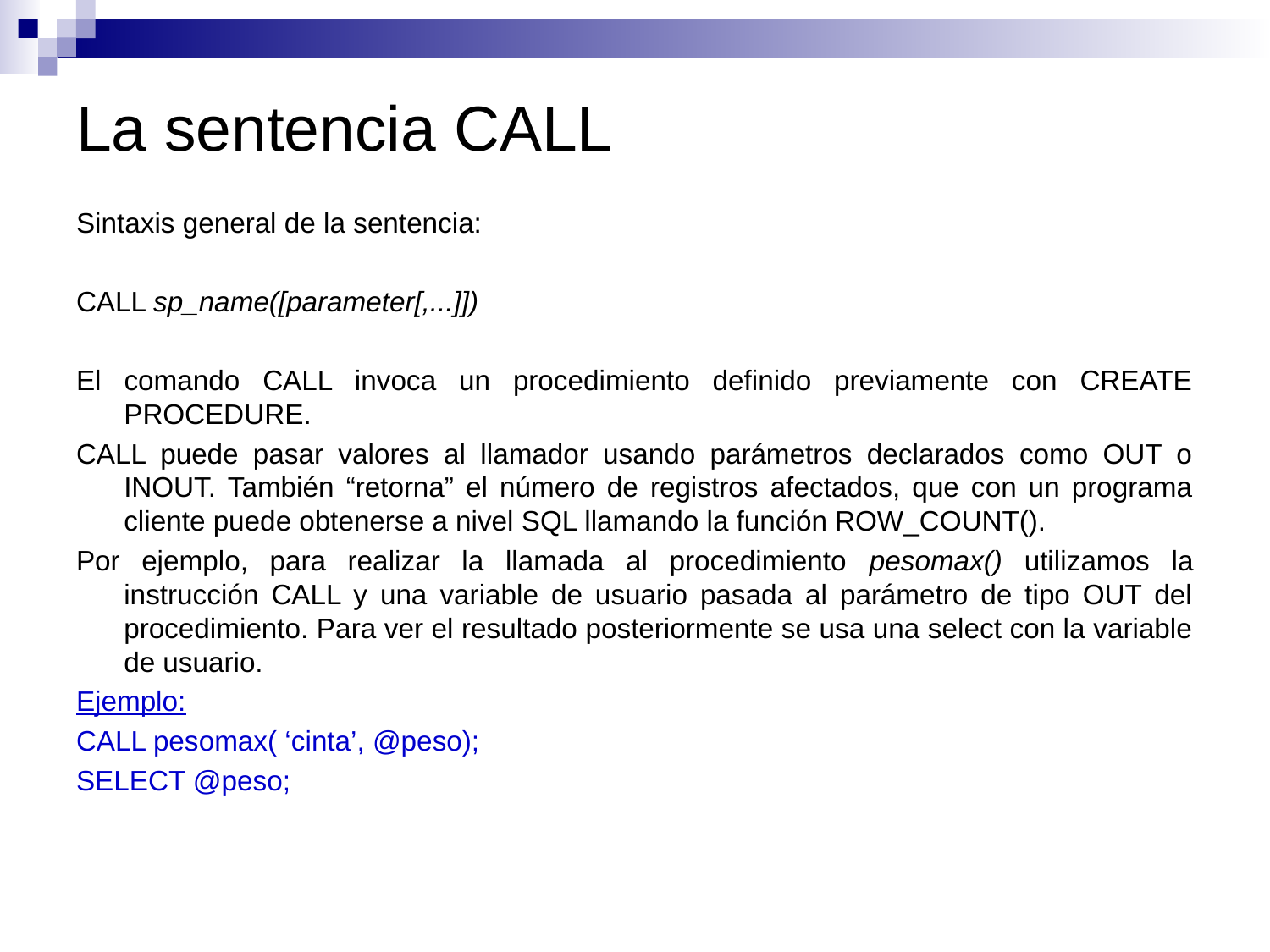

# La sentencia CALL
Sintaxis general de la sentencia:

CALL sp_name([parameter[,...]])

El comando CALL invoca un procedimiento definido previamente con CREATE PROCEDURE.
CALL puede pasar valores al llamador usando parámetros declarados como OUT o INOUT. También “retorna” el número de registros afectados, que con un programa cliente puede obtenerse a nivel SQL llamando la función ROW_COUNT().
Por ejemplo, para realizar la llamada al procedimiento pesomax() utilizamos la instrucción CALL y una variable de usuario pasada al parámetro de tipo OUT del procedimiento. Para ver el resultado posteriormente se usa una select con la variable de usuario.
Ejemplo:
CALL pesomax( ‘cinta’, @peso);
SELECT @peso;